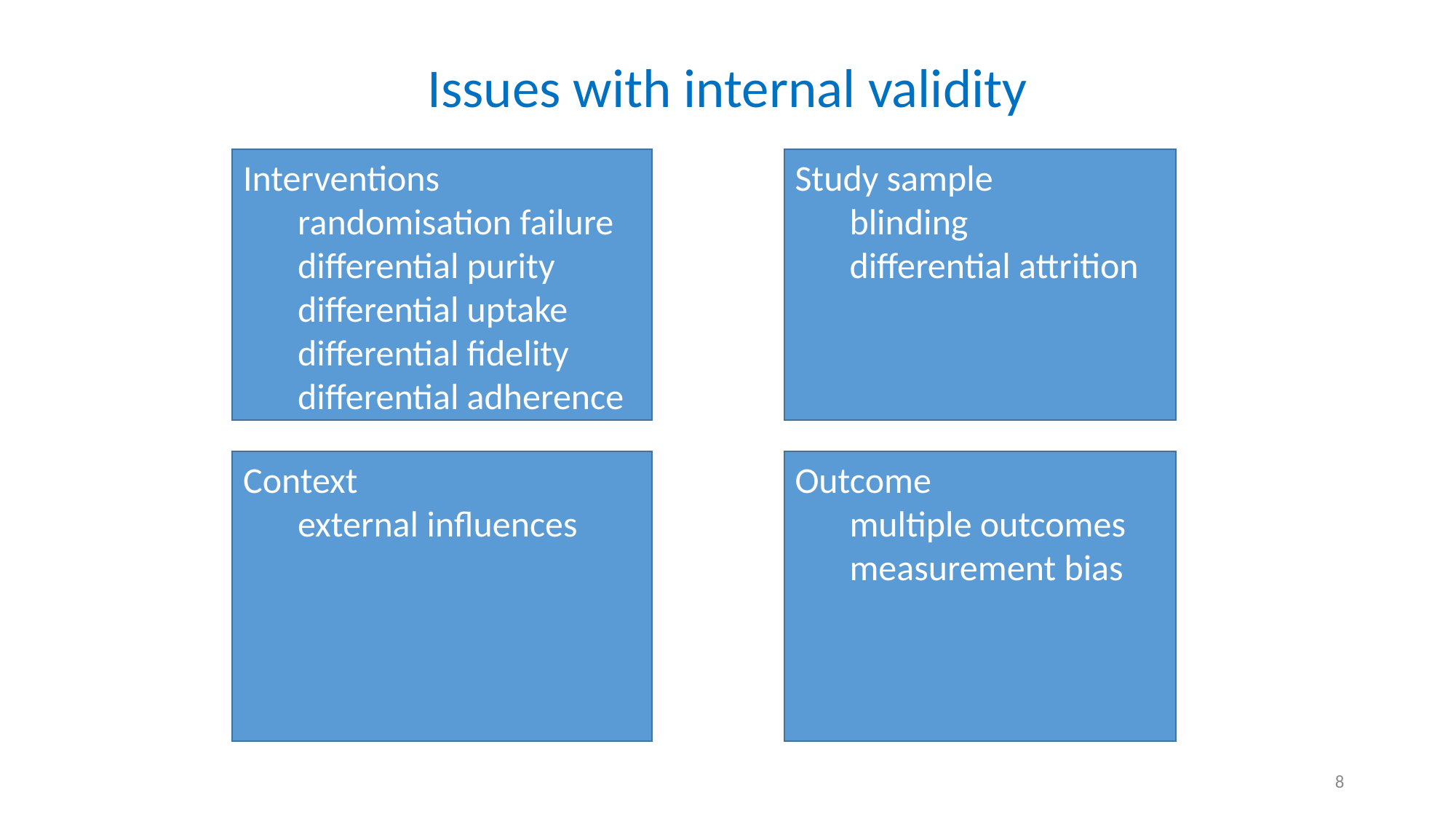

# Issues with internal validity
Interventions
randomisation failure
differential purity
differential uptake
differential fidelity
differential adherence
Study sample
blinding
differential attrition

Context
external influences

Outcome
multiple outcomes
measurement bias
8